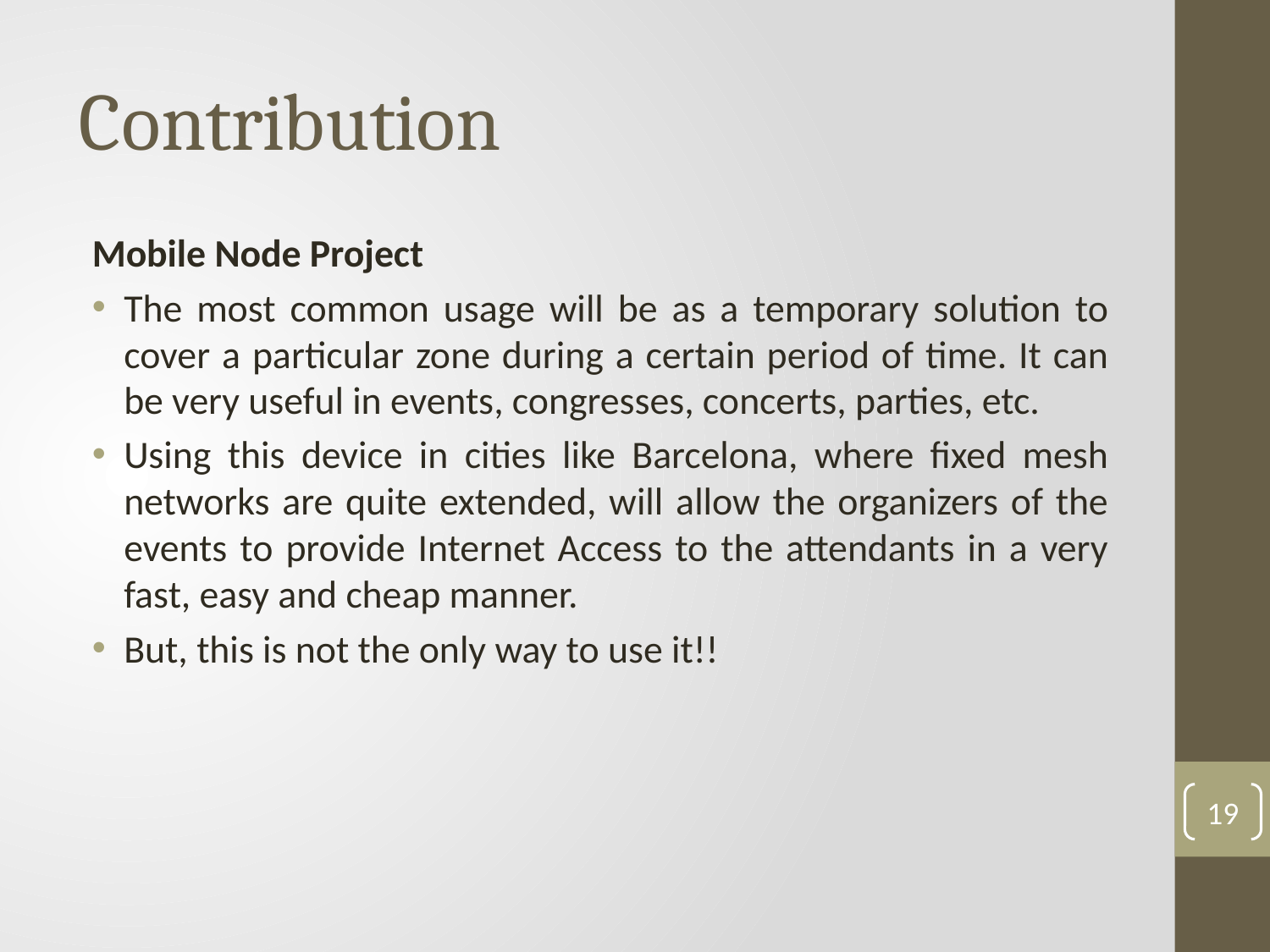

# Contribution
Mobile Node Project
The most common usage will be as a temporary solution to cover a particular zone during a certain period of time. It can be very useful in events, congresses, concerts, parties, etc.
Using this device in cities like Barcelona, where fixed mesh networks are quite extended, will allow the organizers of the events to provide Internet Access to the attendants in a very fast, easy and cheap manner.
But, this is not the only way to use it!!
19